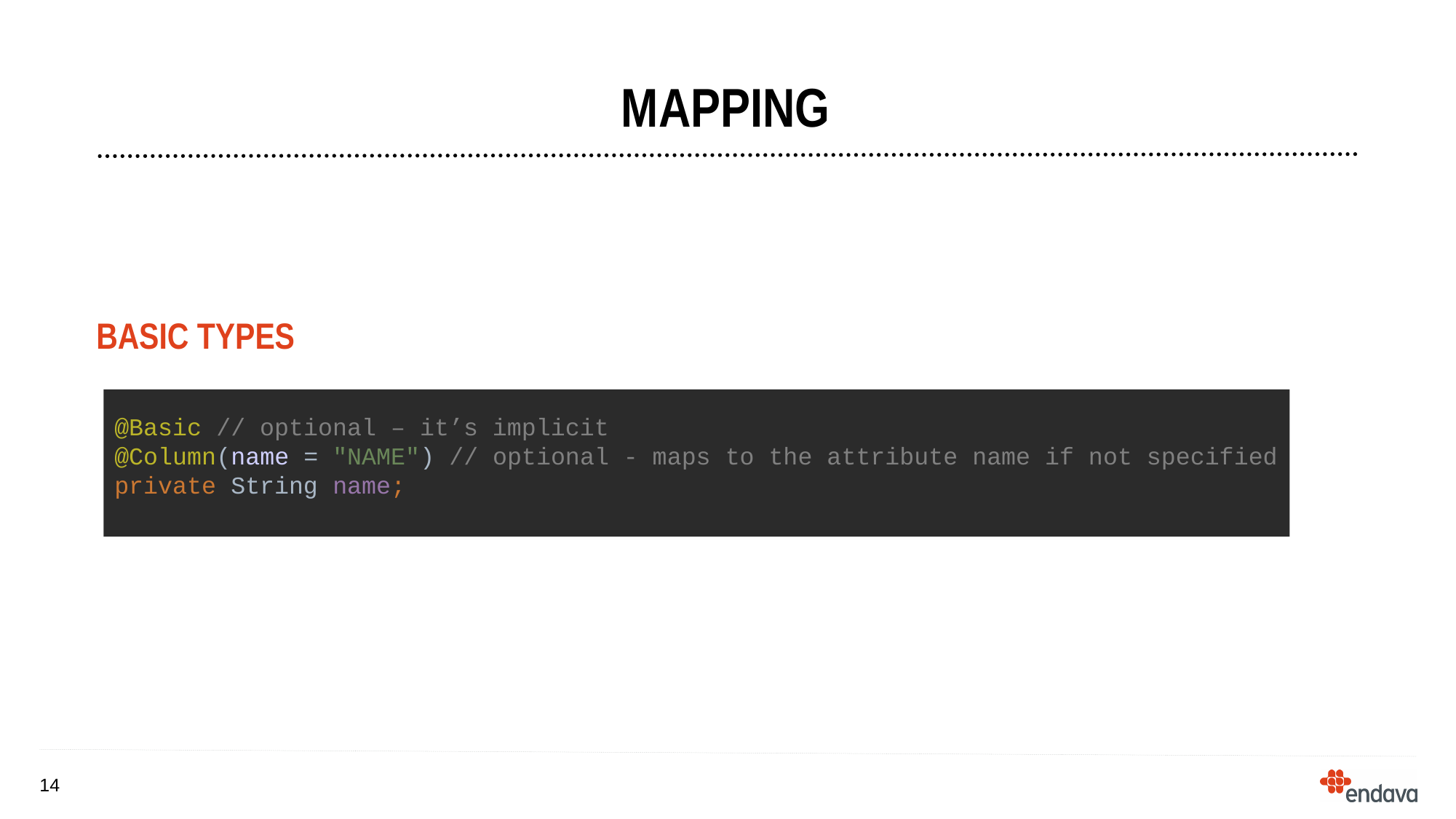

# mapping
Basic types

@Basic // optional – it’s implicit
@Column(name = "NAME") // optional - maps to the attribute name if not specified
private String name;